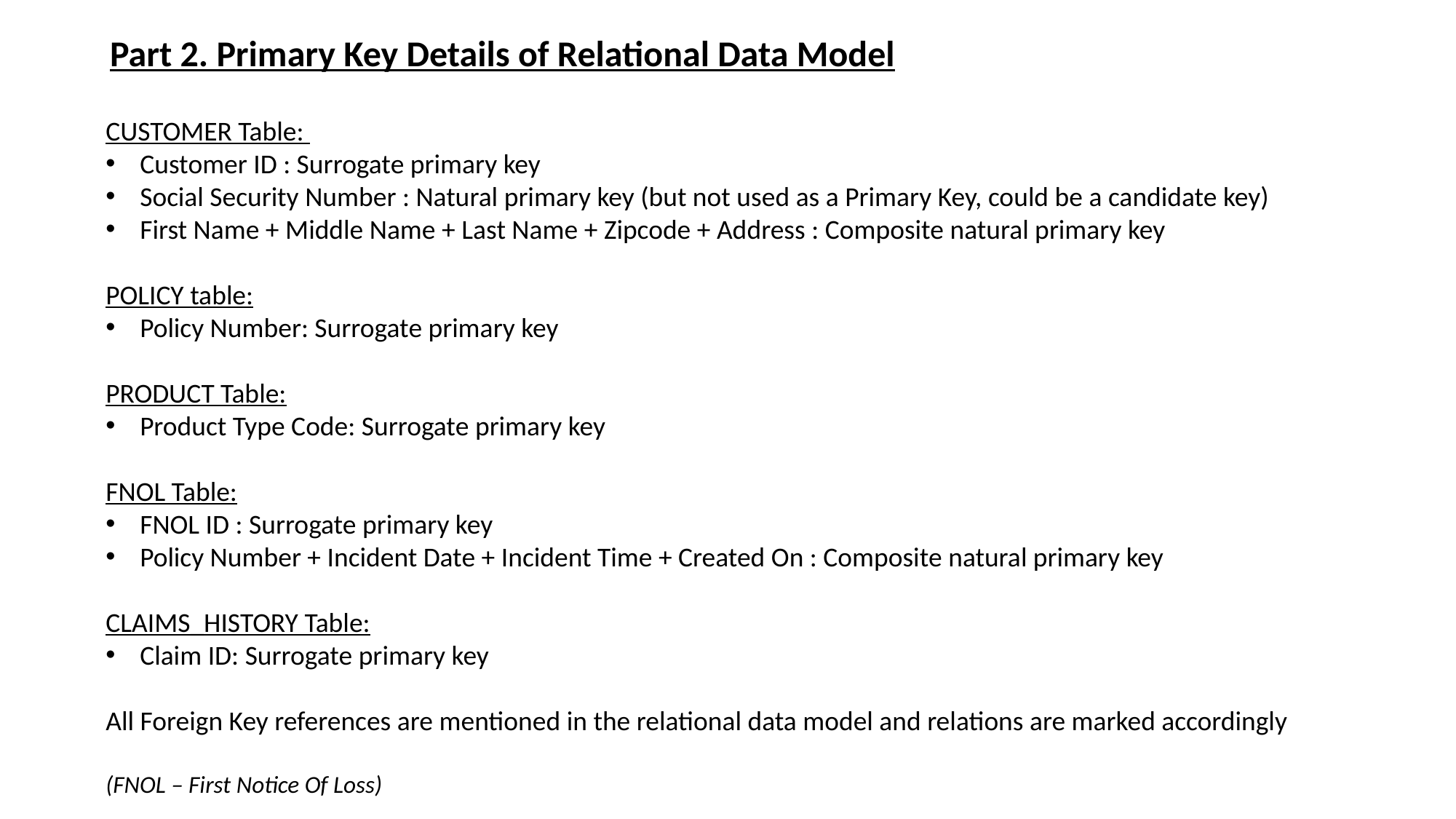

Part 2. Primary Key Details of Relational Data Model
CUSTOMER Table:
Customer ID : Surrogate primary key
Social Security Number : Natural primary key (but not used as a Primary Key, could be a candidate key)
First Name + Middle Name + Last Name + Zipcode + Address : Composite natural primary key

POLICY table:
Policy Number: Surrogate primary key

PRODUCT Table:
Product Type Code: Surrogate primary key

FNOL Table:
FNOL ID : Surrogate primary key
Policy Number + Incident Date + Incident Time + Created On : Composite natural primary key

CLAIMS_HISTORY Table:
Claim ID: Surrogate primary key

All Foreign Key references are mentioned in the relational data model and relations are marked accordingly

(FNOL – First Notice Of Loss)